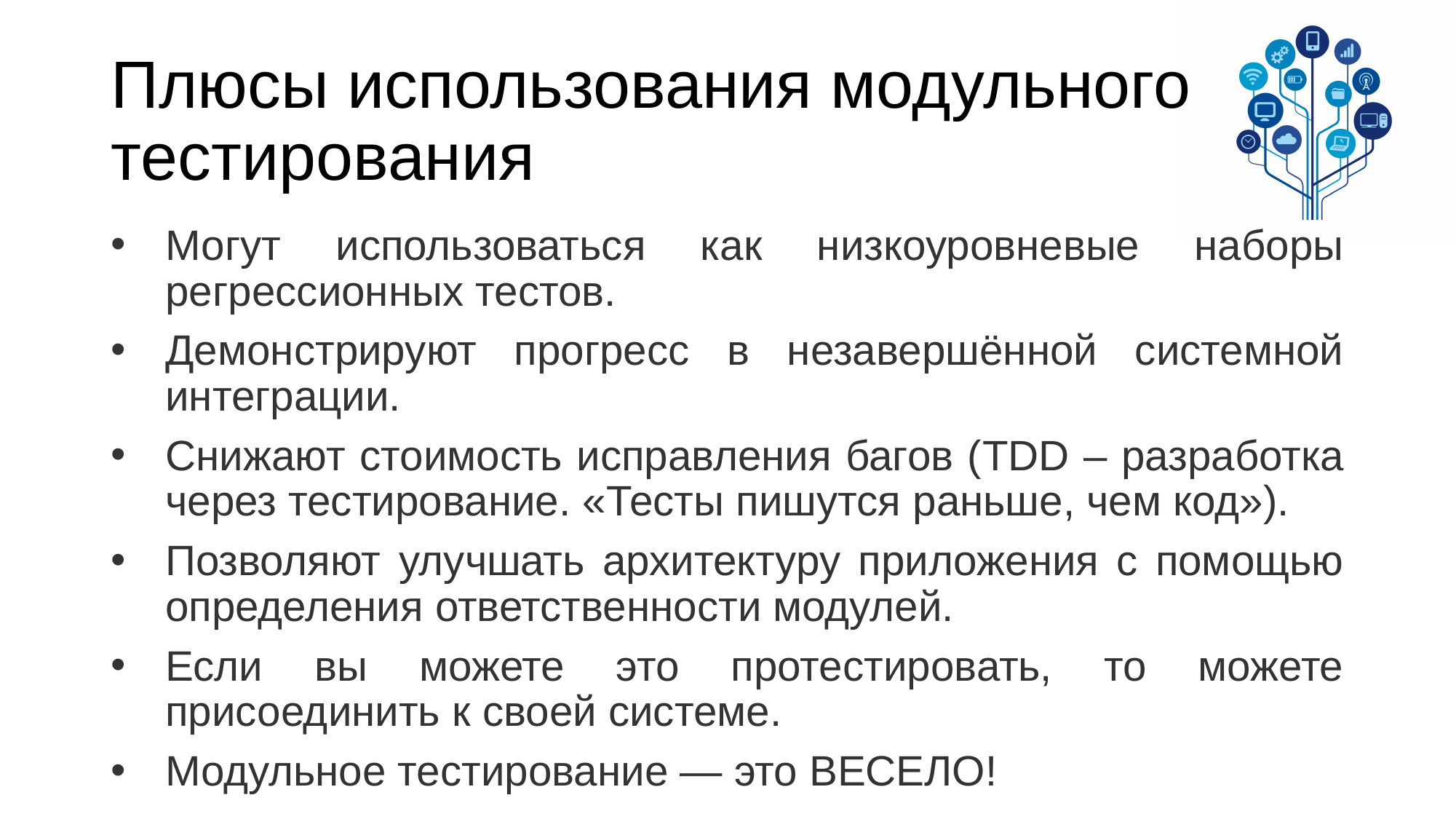

# Плюсы использования модульного тестирования
Могут использоваться как низкоуровневые наборы регрессионных тестов.
Демонстрируют прогресс в незавершённой системной интеграции.
Снижают стоимость исправления багов (TDD – разработка через тестирование. «Тесты пишутся раньше, чем код»).
Позволяют улучшать архитектуру приложения с помощью определения ответственности модулей.
Если вы можете это протестировать, то можете присоединить к своей системе.
Модульное тестирование — это ВЕСЕЛО!